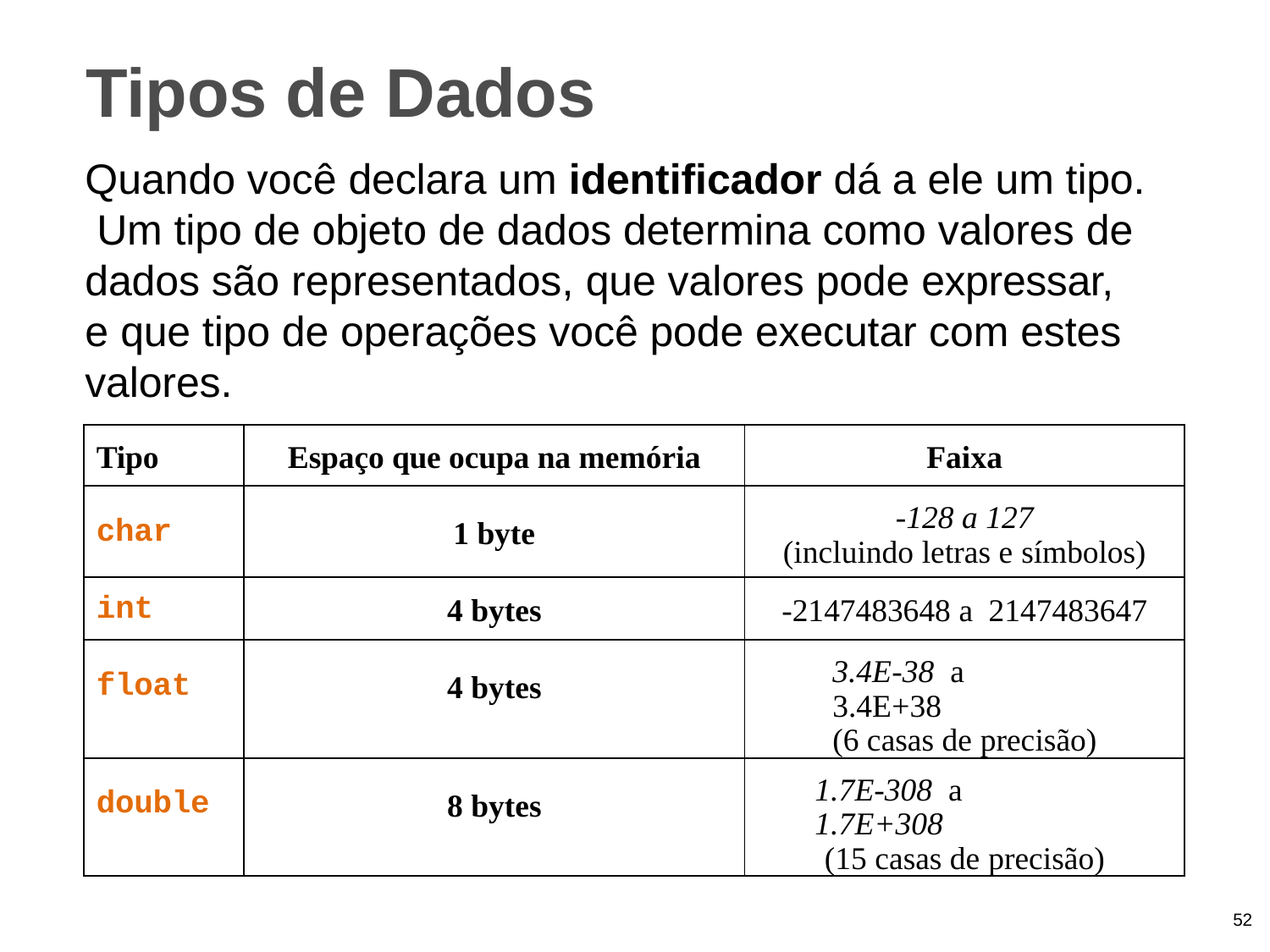

# Tipos de Dados
Quando você declara um identificador dá a ele um tipo.  Um tipo de objeto de dados determina como valores de  dados são representados, que valores pode expressar,  e que tipo de operações você pode executar com estes  valores.
| Tipo | Espaço que ocupa na memória | Faixa |
| --- | --- | --- |
| char | 1 byte | -128 a 127 (incluindo letras e símbolos) |
| int | 4 bytes | -2147483648 a 2147483647 |
| float | 4 bytes | 3.4E-38 a 3.4E+38 (6 casas de precisão) |
| double | 8 bytes | 1.7E-308 a 1.7E+308 (15 casas de precisão) |
52